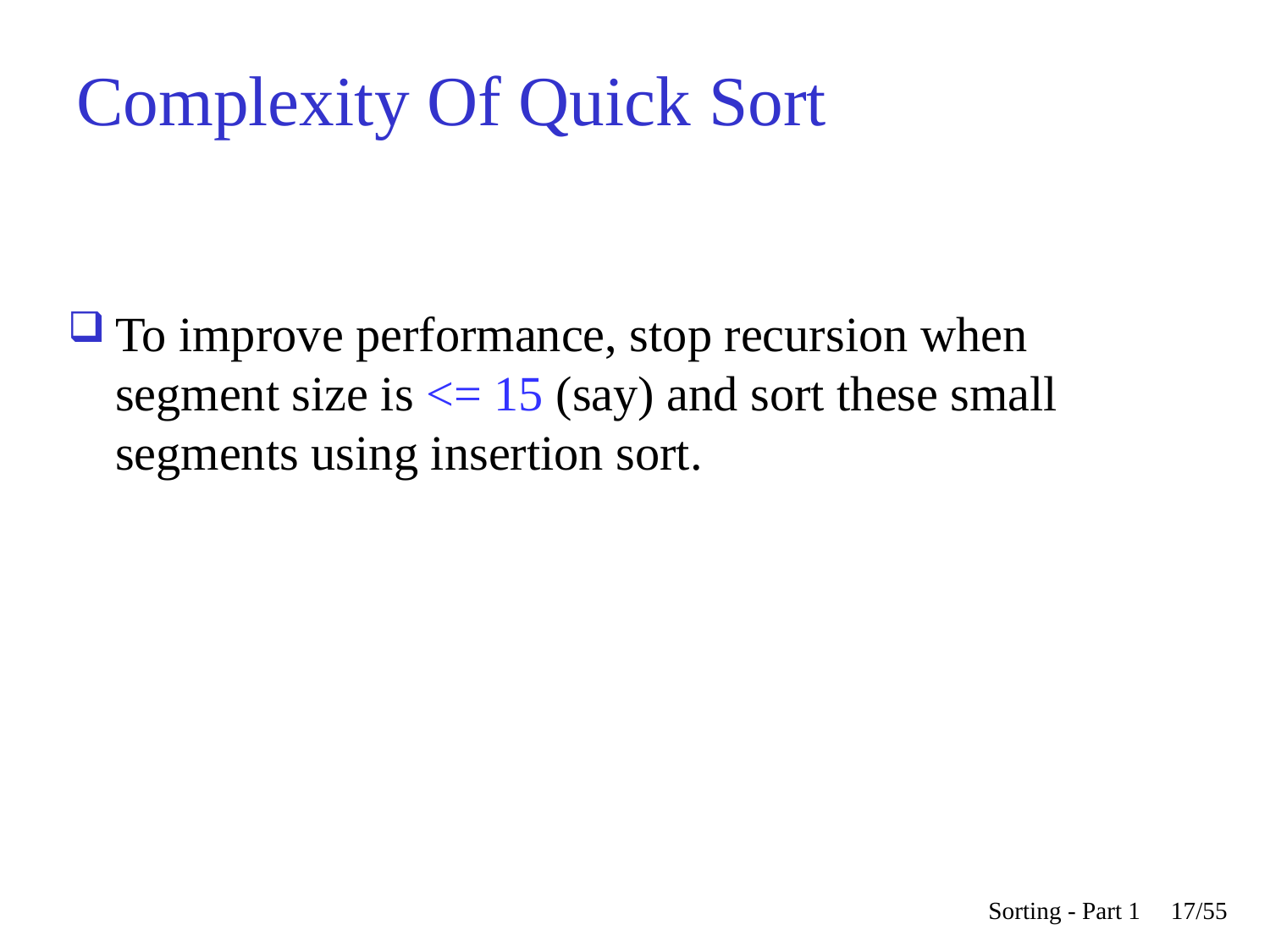

# Complexity Of Quick Sort
To improve performance, stop recursion when segment size is <= 15 (say) and sort these small segments using insertion sort.
Sorting - Part 1
17/55